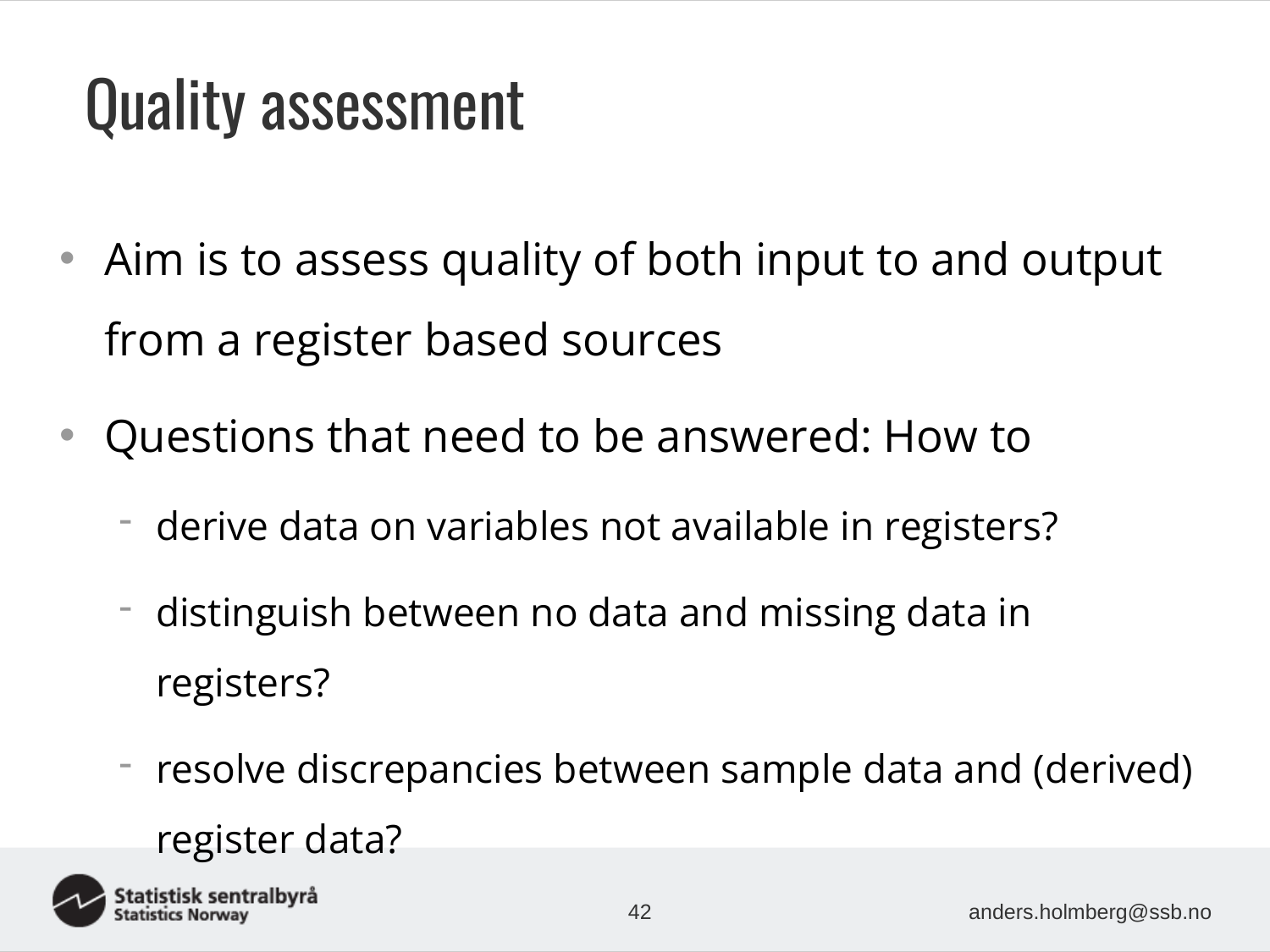

# Quality assessment
Aim is to assess quality of both input to and output from a register based sources
Questions that need to be answered: How to
derive data on variables not available in registers?
distinguish between no data and missing data in registers?
resolve discrepancies between sample data and (derived) register data?

42
anders.holmberg@ssb.no